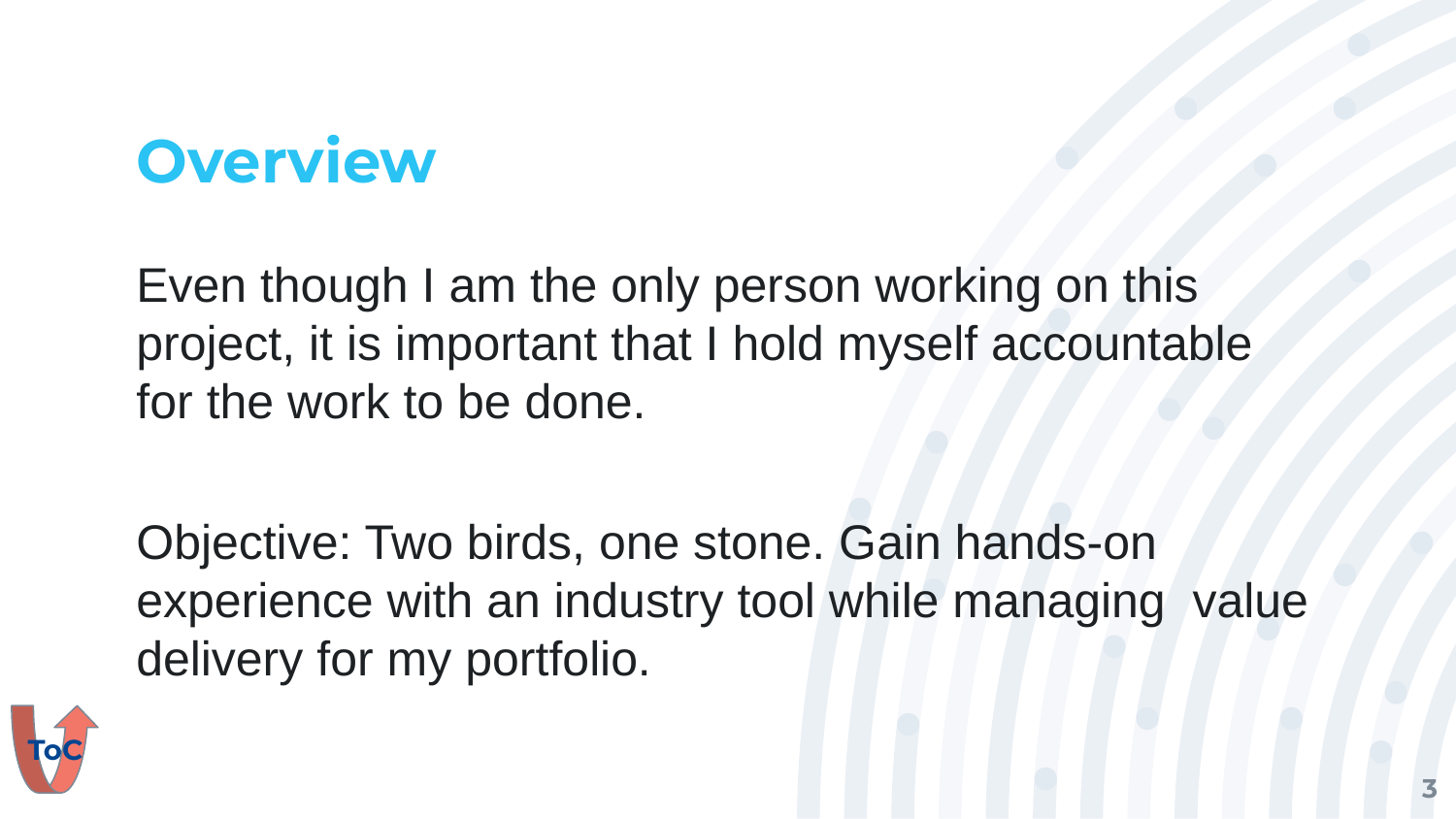

# Overview
Even though I am the only person working on this project, it is important that I hold myself accountable for the work to be done.

Objective: Two birds, one stone. Gain hands-on experience with an industry tool while managing  value delivery for my portfolio.
ToC
3